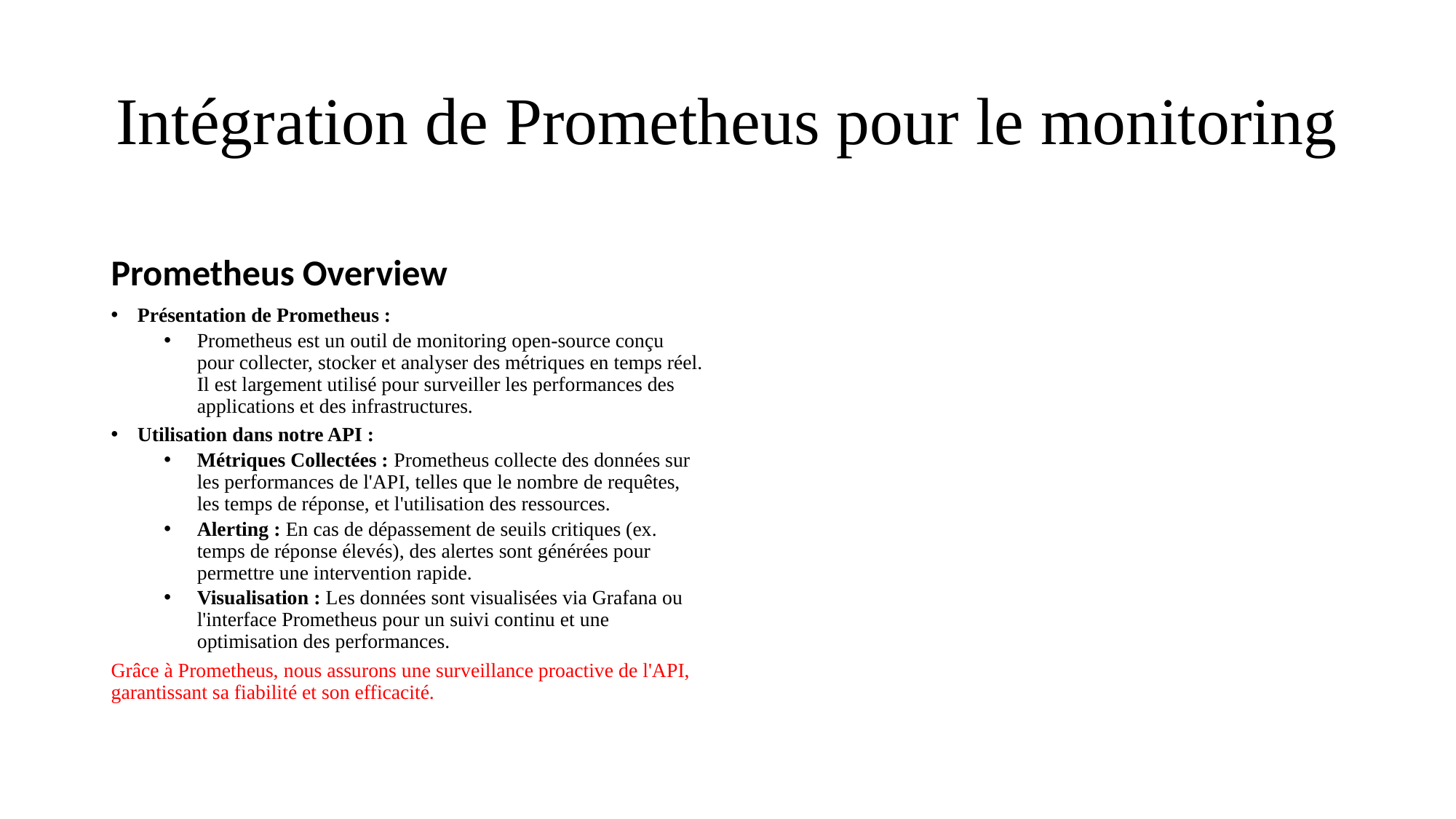

# Intégration de Prometheus pour le monitoring
Prometheus Overview

Présentation de Prometheus :
Prometheus est un outil de monitoring open-source conçu pour collecter, stocker et analyser des métriques en temps réel. Il est largement utilisé pour surveiller les performances des applications et des infrastructures.
Utilisation dans notre API :
Métriques Collectées : Prometheus collecte des données sur les performances de l'API, telles que le nombre de requêtes, les temps de réponse, et l'utilisation des ressources.
Alerting : En cas de dépassement de seuils critiques (ex. temps de réponse élevés), des alertes sont générées pour permettre une intervention rapide.
Visualisation : Les données sont visualisées via Grafana ou l'interface Prometheus pour un suivi continu et une optimisation des performances.
Grâce à Prometheus, nous assurons une surveillance proactive de l'API, garantissant sa fiabilité et son efficacité.